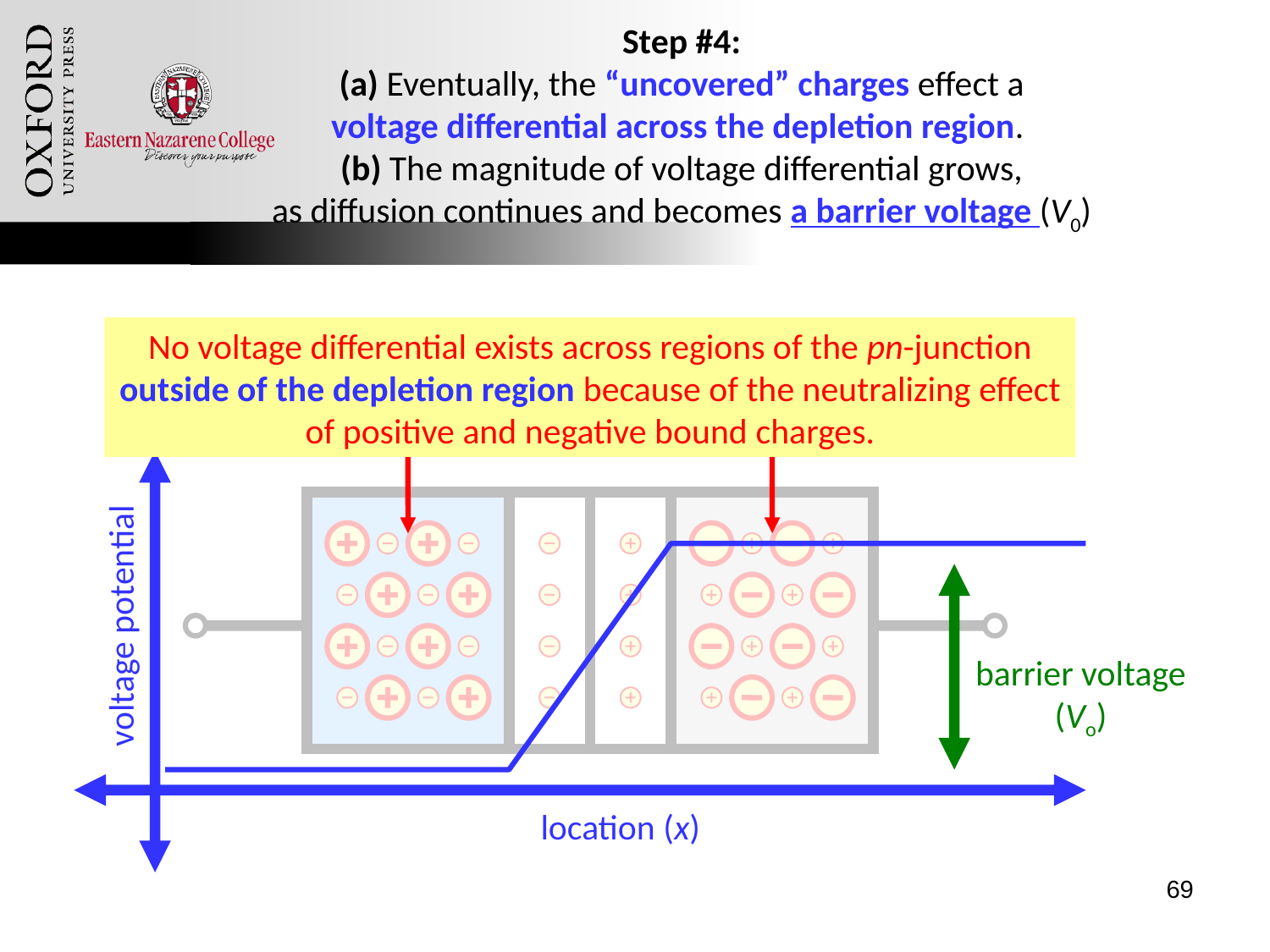

# Step #4: (a) Eventually, the “uncovered” charges effect a voltage differential across the depletion region. (b) The magnitude of voltage differential grows, as diffusion continues and becomes a barrier voltage (V0)

No voltage differential exists across regions of the pn-junction outside of the depletion region because of the neutralizing effect of positive and negative bound charges.

voltage potential
barrier voltage (Vo)

location (x)
69